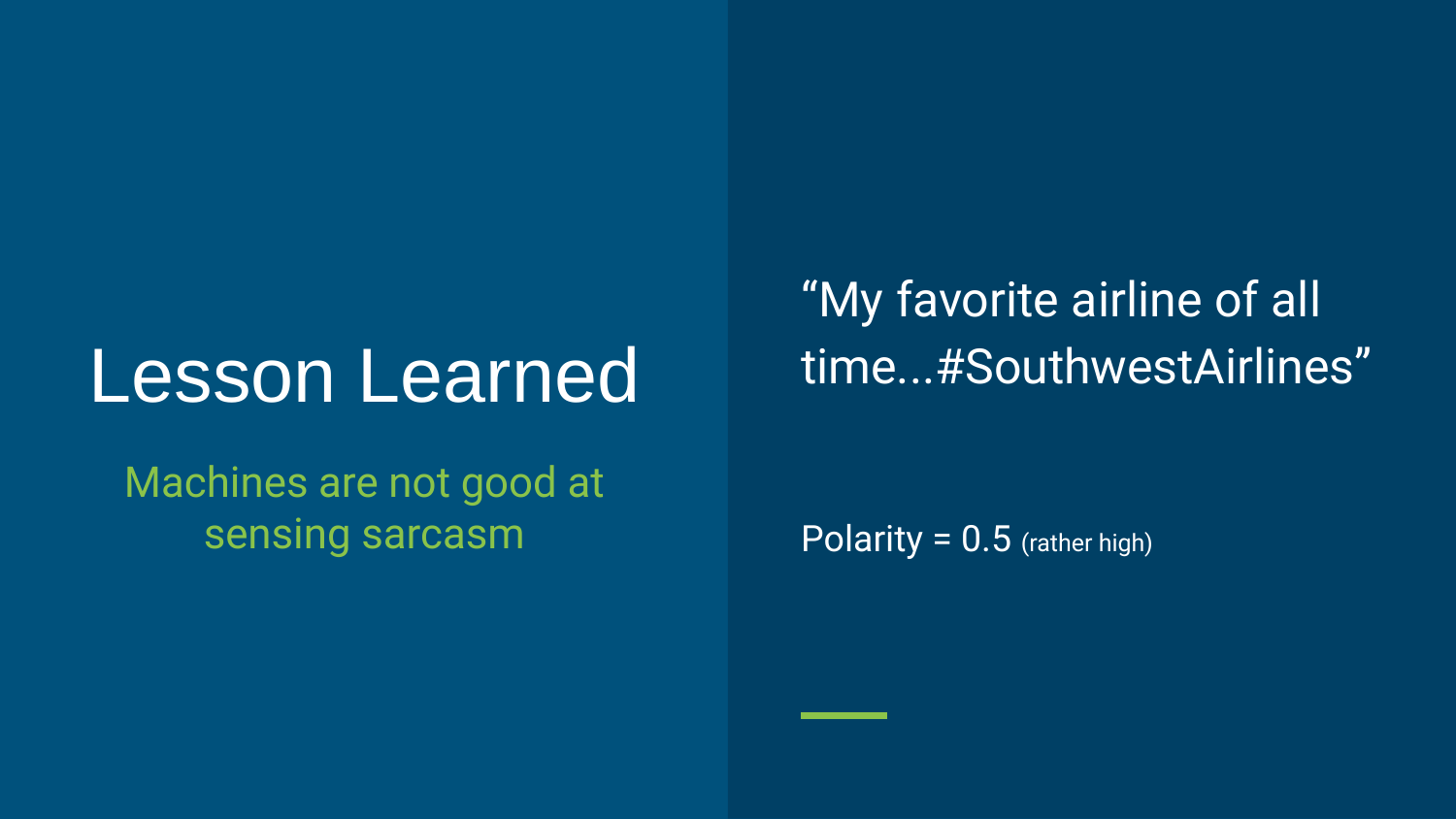

“My favorite airline of all time...#SouthwestAirlines”

Polarity = 0.5 (rather high)
# Lesson Learned
Machines are not good at sensing sarcasm